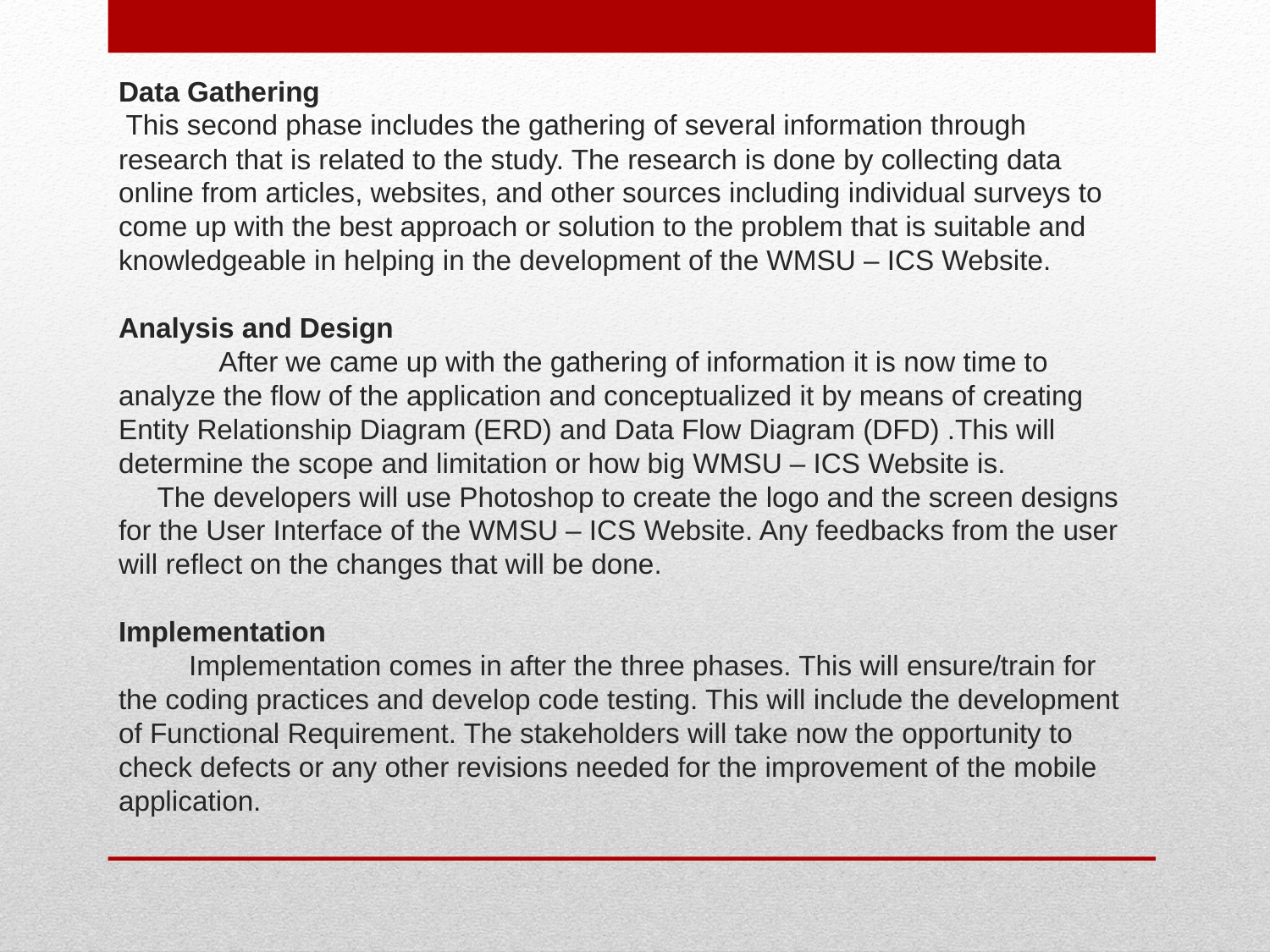

# Data Gathering This second phase includes the gathering of several information through research that is related to the study. The research is done by collecting data online from articles, websites, and other sources including individual surveys to come up with the best approach or solution to the problem that is suitable and knowledgeable in helping in the development of the WMSU – ICS Website. Analysis and Design After we came up with the gathering of information it is now time to analyze the flow of the application and conceptualized it by means of creating Entity Relationship Diagram (ERD) and Data Flow Diagram (DFD) .This will determine the scope and limitation or how big WMSU – ICS Website is. The developers will use Photoshop to create the logo and the screen designs for the User Interface of the WMSU – ICS Website. Any feedbacks from the user will reflect on the changes that will be done. Implementation Implementation comes in after the three phases. This will ensure/train for the coding practices and develop code testing. This will include the development of Functional Requirement. The stakeholders will take now the opportunity to check defects or any other revisions needed for the improvement of the mobile application.